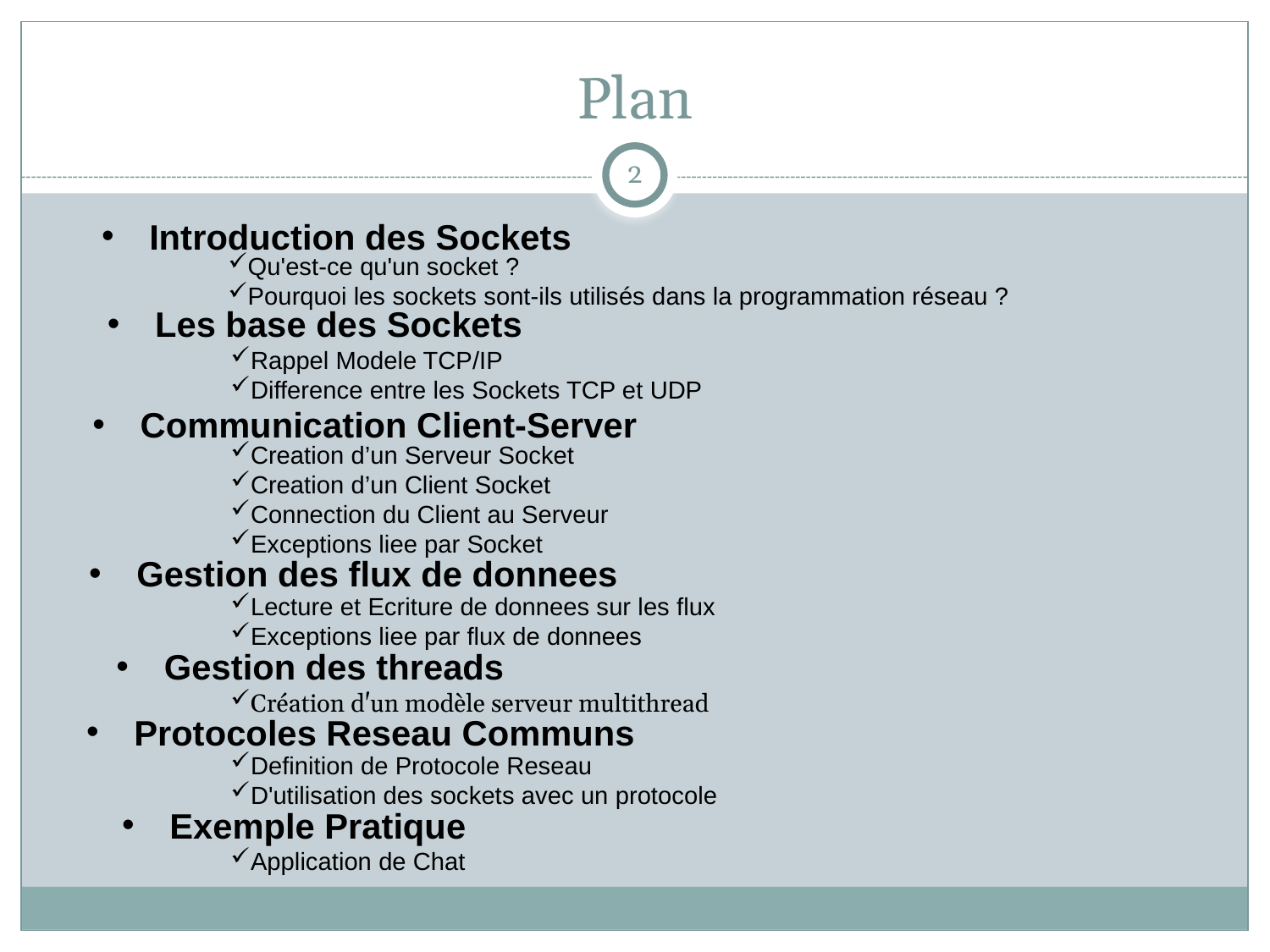

# Plan
2
Introduction des Sockets
Qu'est-ce qu'un socket ?
Pourquoi les sockets sont-ils utilisés dans la programmation réseau ?
Les base des Sockets
Rappel Modele TCP/IP
Difference entre les Sockets TCP et UDP
Communication Client-Server
Creation d’un Serveur Socket
Creation d’un Client Socket
Connection du Client au Serveur
Exceptions liee par Socket
Gestion des flux de donnees
Lecture et Ecriture de donnees sur les flux
Exceptions liee par flux de donnees
Gestion des threads
Création d'un modèle serveur multithread
Protocoles Reseau Communs
Definition de Protocole Reseau
D'utilisation des sockets avec un protocole
Exemple Pratique
Application de Chat